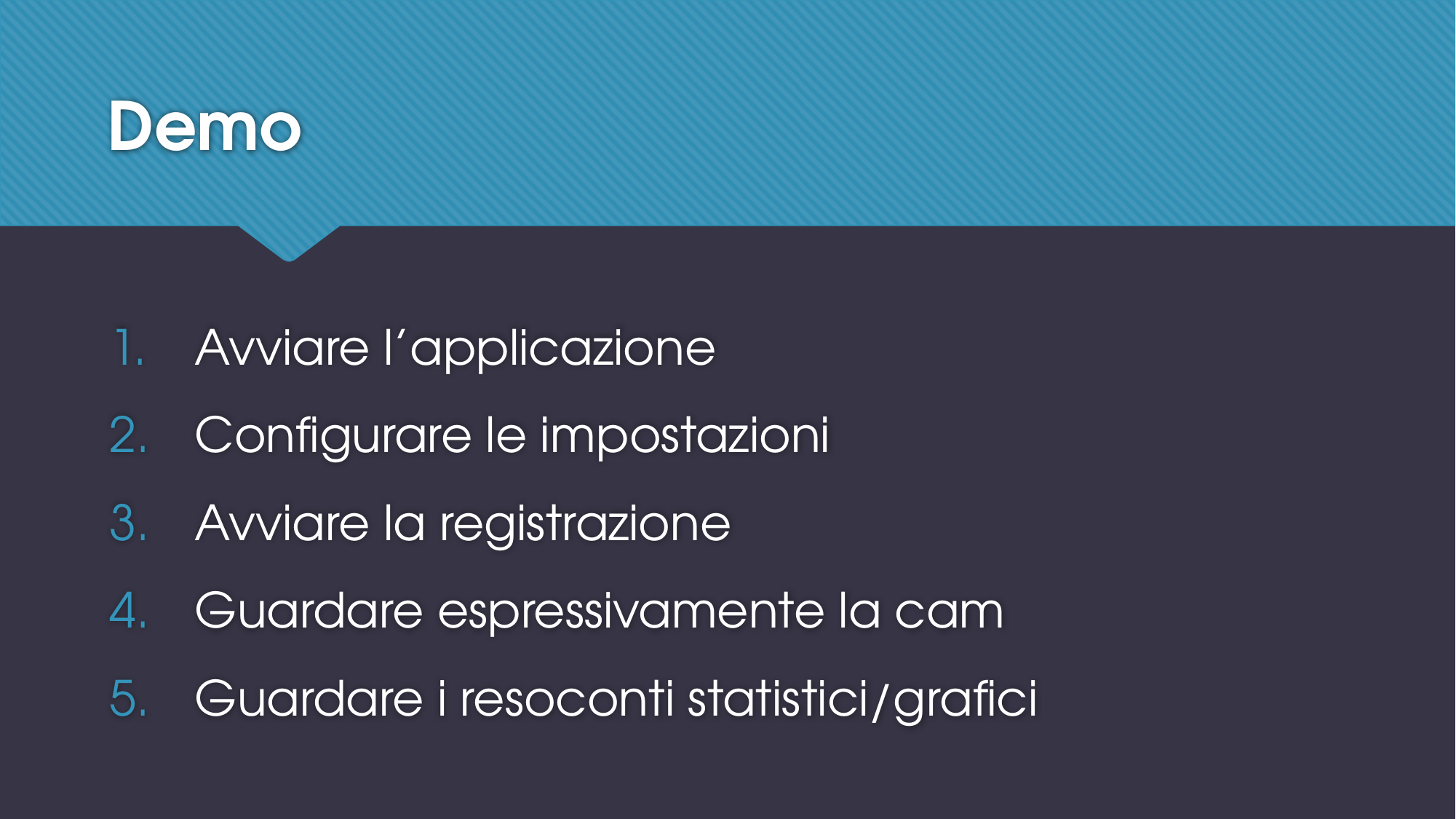

# Demo
Avviare l’applicazione
Configurare le impostazioni
Avviare la registrazione
Guardare espressivamente la cam
Guardare i resoconti statistici/grafici